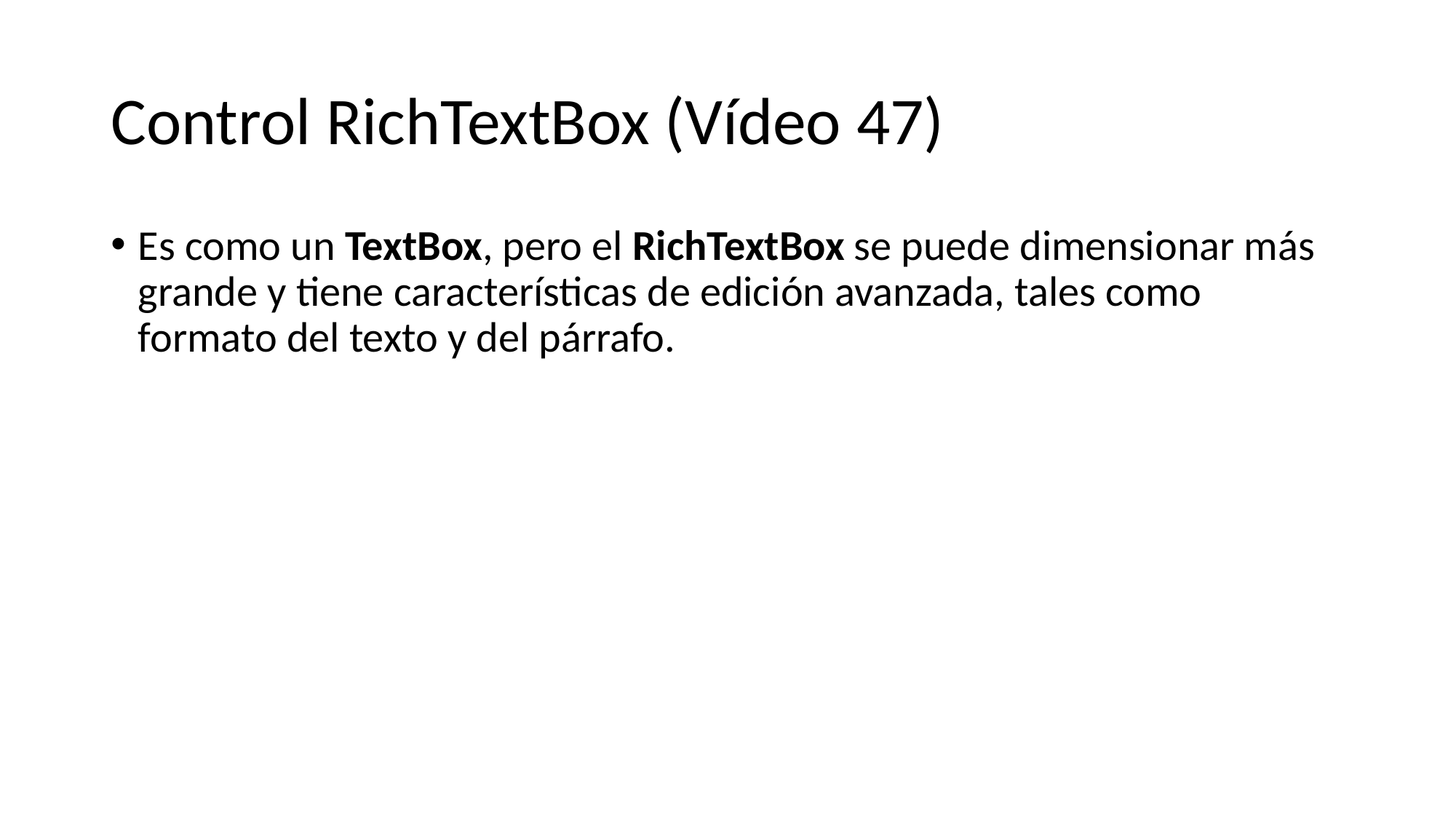

# Control RichTextBox (Vídeo 47)
Es como un TextBox, pero el RichTextBox se puede dimensionar más grande y tiene características de edición avanzada, tales como formato del texto y del párrafo.